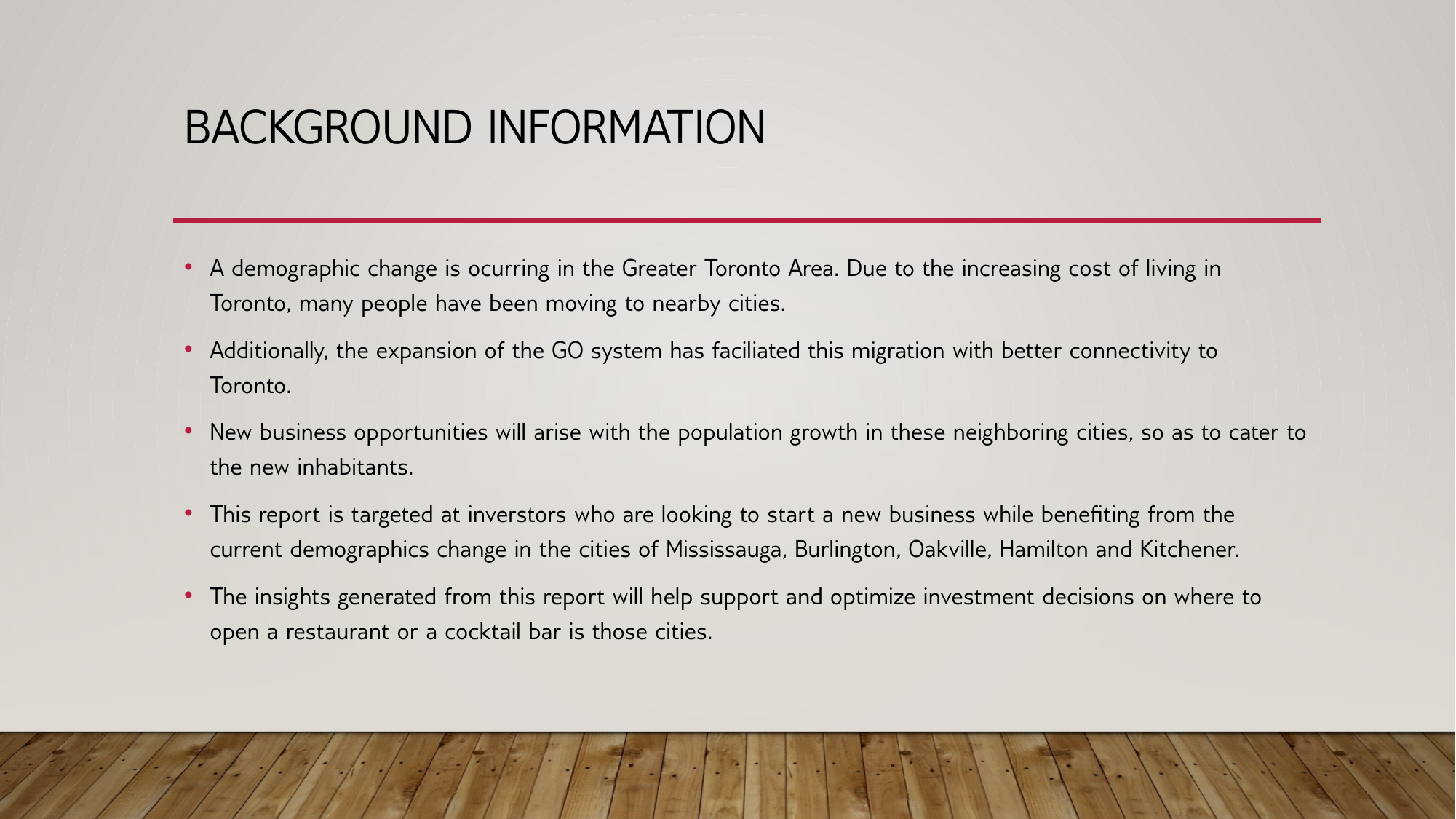

# Background information
A demographic change is ocurring in the Greater Toronto Area. Due to the increasing cost of living in Toronto, many people have been moving to nearby cities.
Additionally, the expansion of the GO system has faciliated this migration with better connectivity to Toronto.
New business opportunities will arise with the population growth in these neighboring cities, so as to cater to the new inhabitants.
This report is targeted at inverstors who are looking to start a new business while benefiting from the current demographics change in the cities of Mississauga, Burlington, Oakville, Hamilton and Kitchener.
The insights generated from this report will help support and optimize investment decisions on where to open a restaurant or a cocktail bar is those cities.